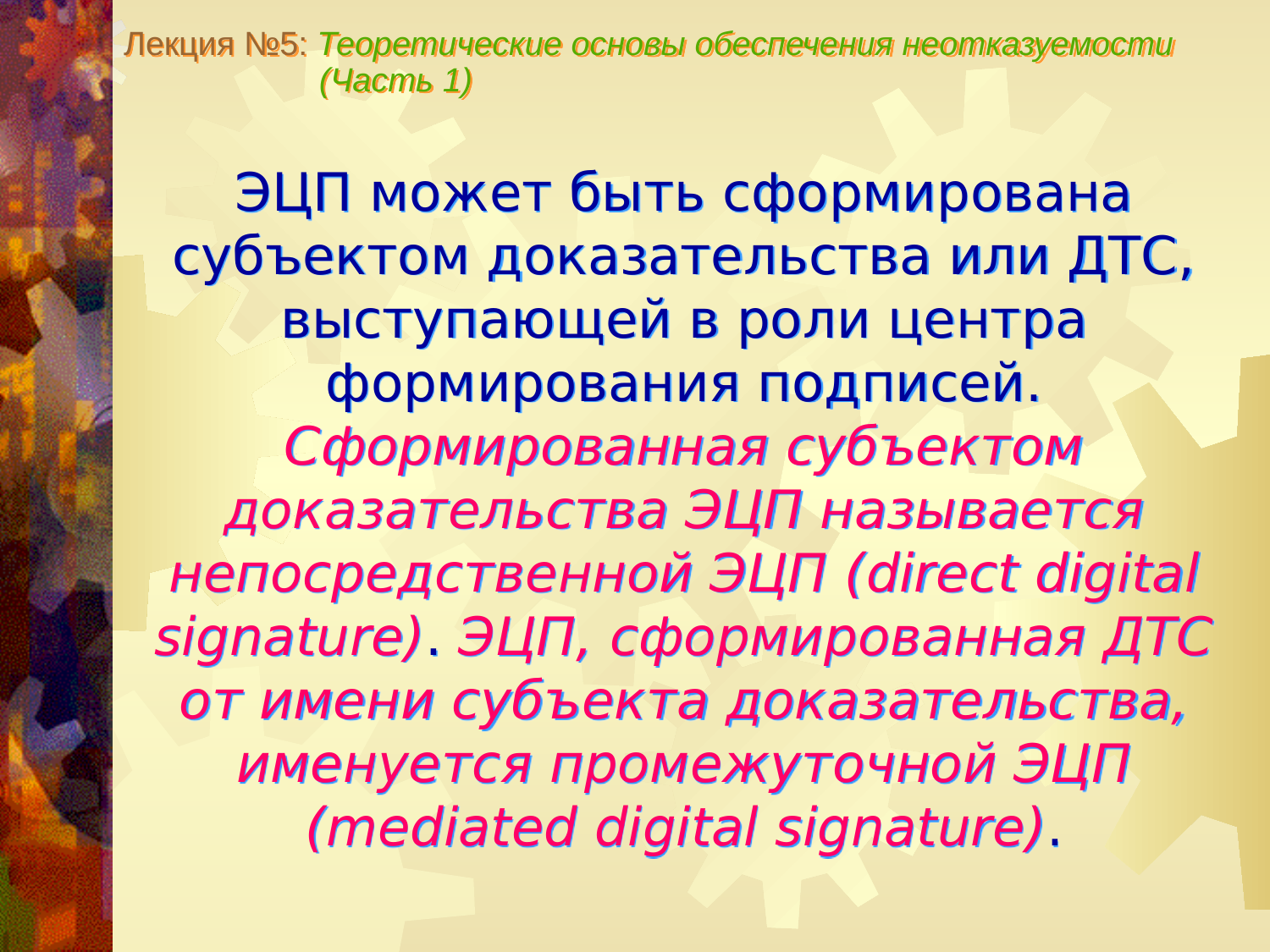

Лекция №5: Теоретические основы обеспечения неотказуемости
                       (Часть 1)
ЭЦП может быть сформирована субъектом доказательства или ДТС, выступающей в роли центра формирования подписей.
Сформированная субъектом доказательства ЭЦП называется непосредственной ЭЦП (direct digital signature). ЭЦП, сформированная ДТС от имени субъекта доказательства, именуется промежуточной ЭЦП (mediated digital signature).